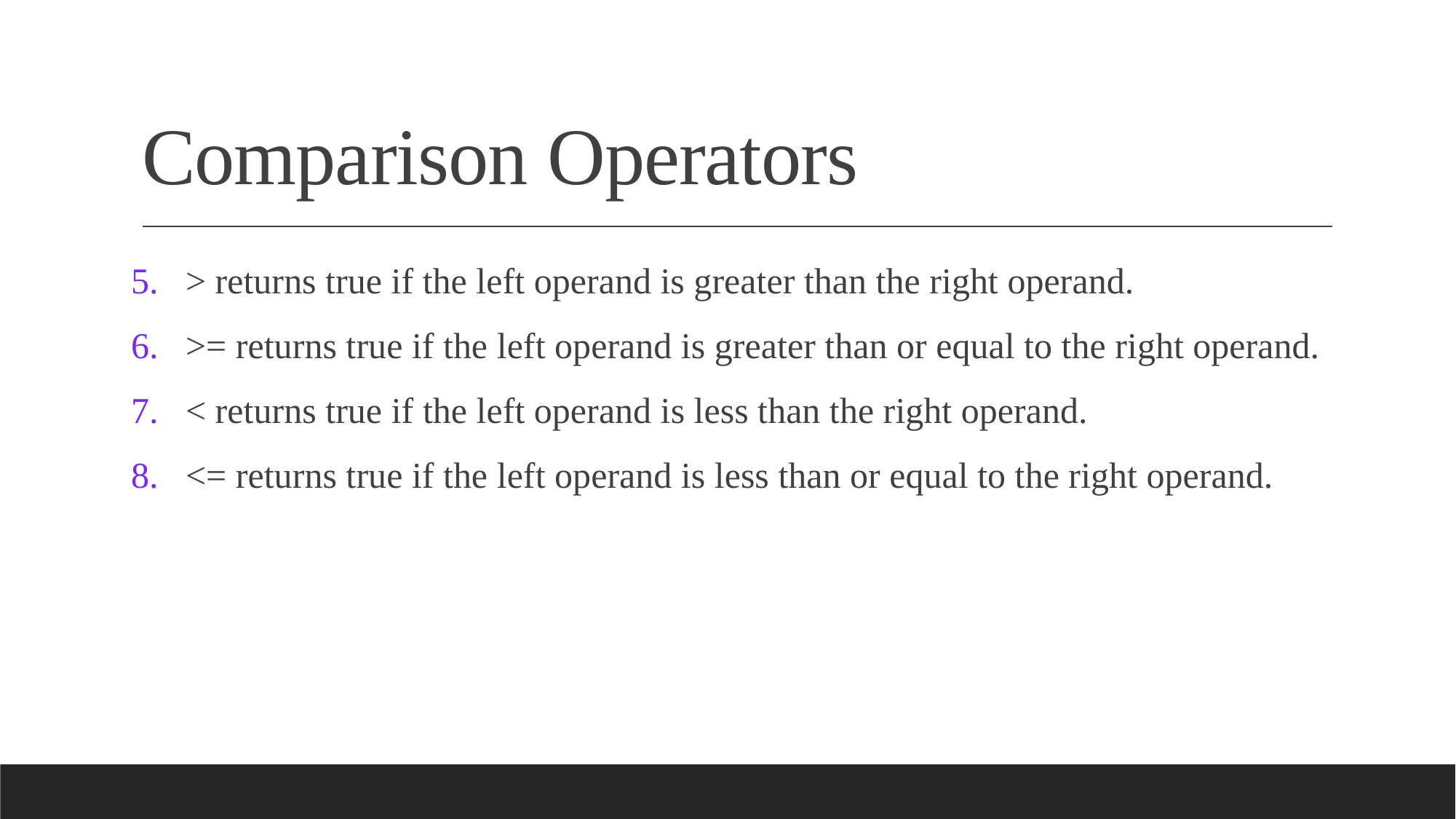

# Comparison Operators
> returns true if the left operand is greater than the right operand.
>= returns true if the left operand is greater than or equal to the right operand.
< returns true if the left operand is less than the right operand.
<= returns true if the left operand is less than or equal to the right operand.